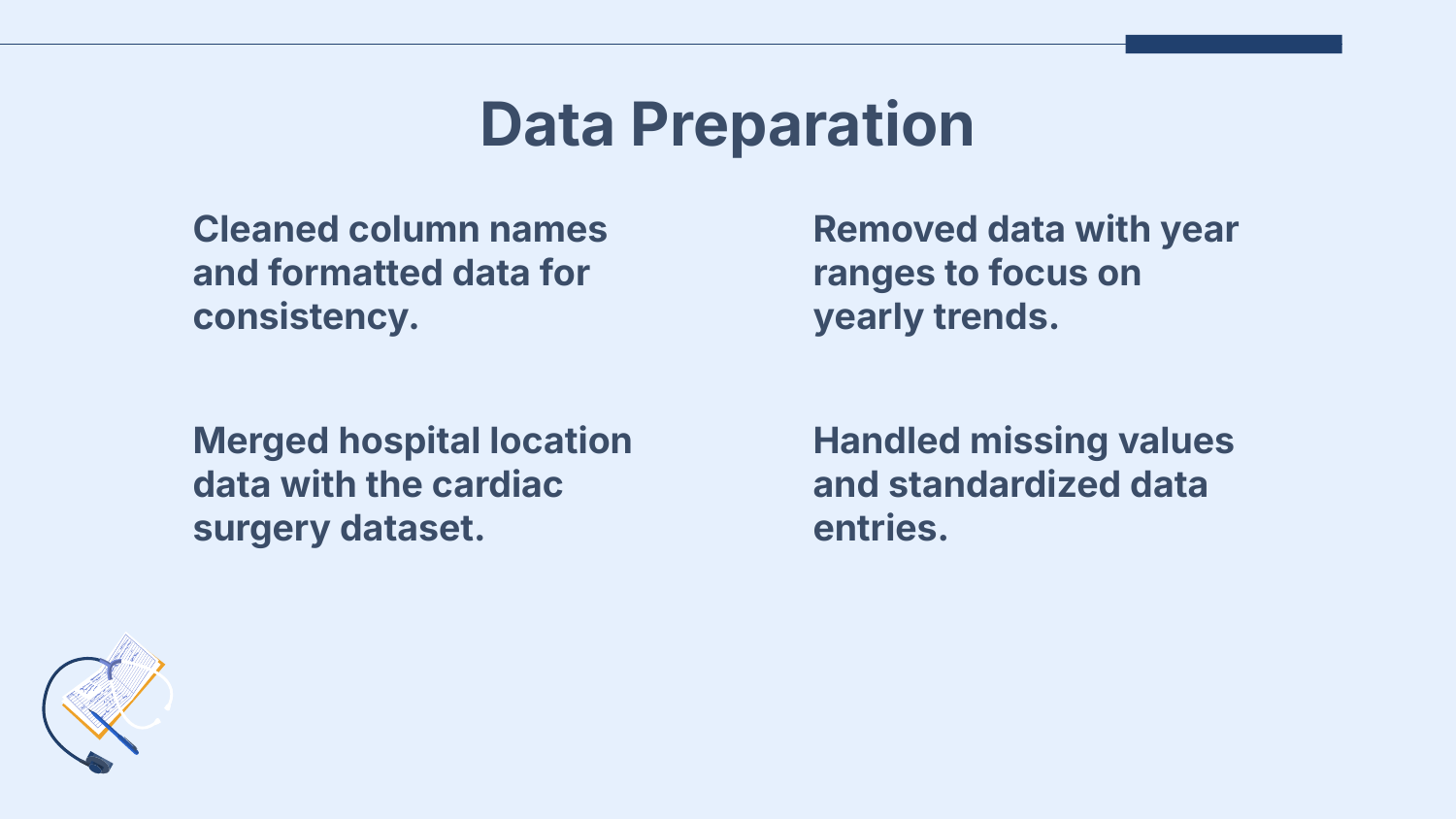

# Data Preparation
Cleaned column names and formatted data for consistency.
Removed data with year ranges to focus on yearly trends.
Merged hospital location data with the cardiac surgery dataset.
Handled missing values and standardized data entries.